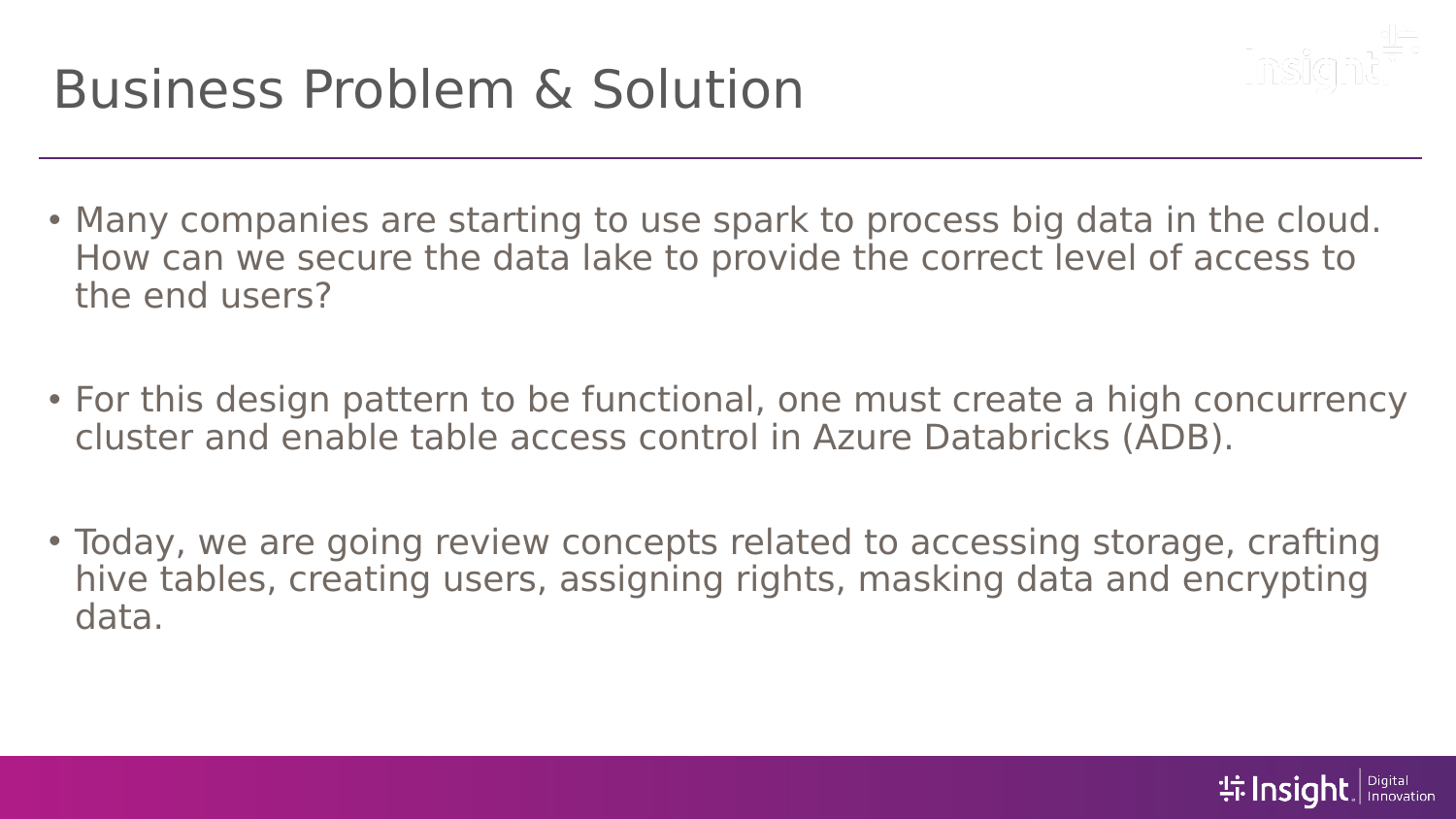

# Business Problem & Solution
Many companies are starting to use spark to process big data in the cloud. How can we secure the data lake to provide the correct level of access to the end users?

For this design pattern to be functional, one must create a high concurrency cluster and enable table access control in Azure Databricks (ADB).

Today, we are going review concepts related to accessing storage, crafting hive tables, creating users, assigning rights, masking data and encrypting data.